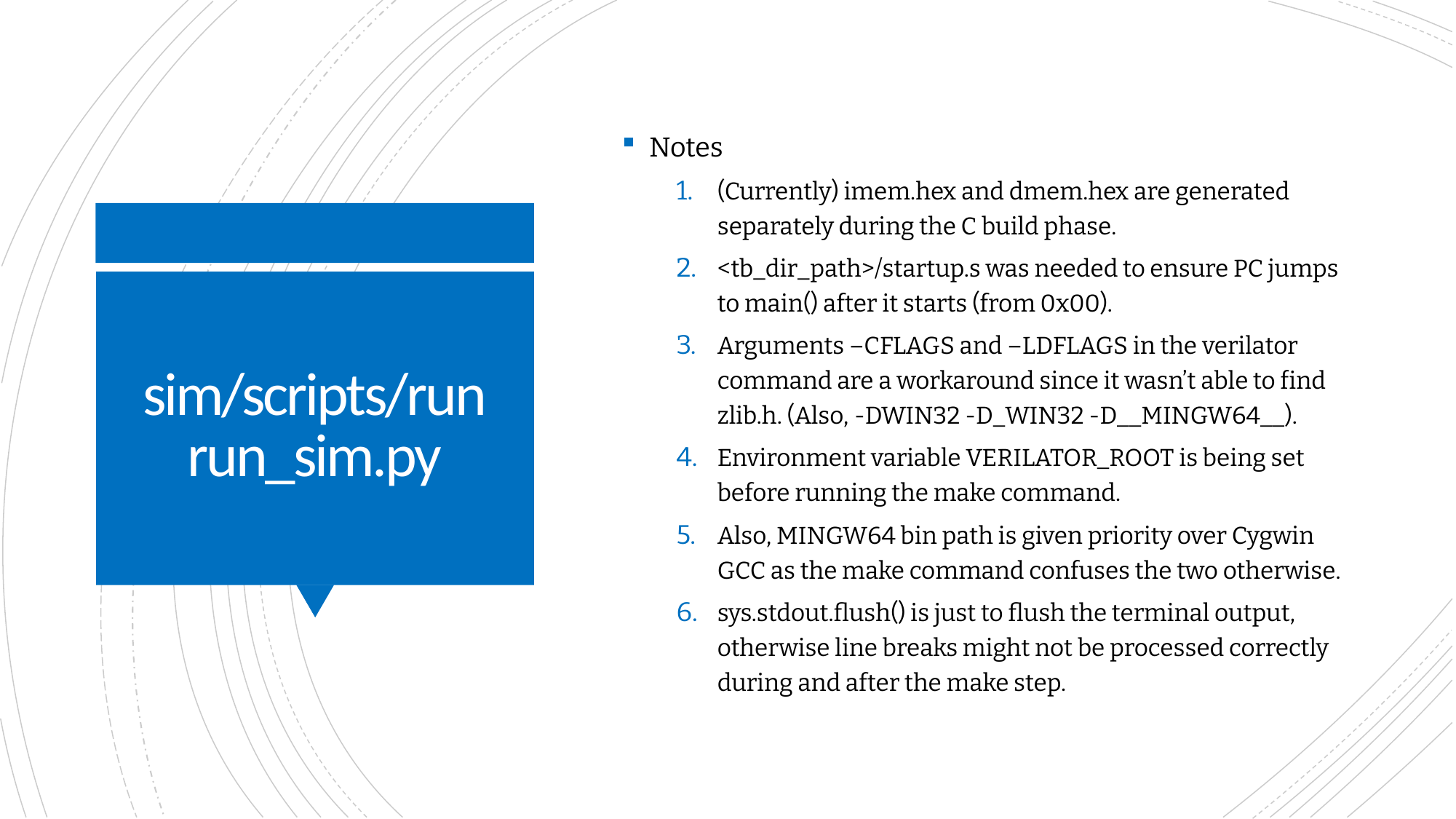

Notes
(Currently) imem.hex and dmem.hex are generated separately during the C build phase.
<tb_dir_path>/startup.s was needed to ensure PC jumps to main() after it starts (from 0x00).
Arguments –CFLAGS and –LDFLAGS in the verilator command are a workaround since it wasn’t able to find zlib.h. (Also, -DWIN32 -D_WIN32 -D__MINGW64__).
Environment variable VERILATOR_ROOT is being set before running the make command.
Also, MINGW64 bin path is given priority over Cygwin GCC as the make command confuses the two otherwise.
sys.stdout.flush() is just to flush the terminal output, otherwise line breaks might not be processed correctly during and after the make step.
# sim/scripts/run run_sim.py